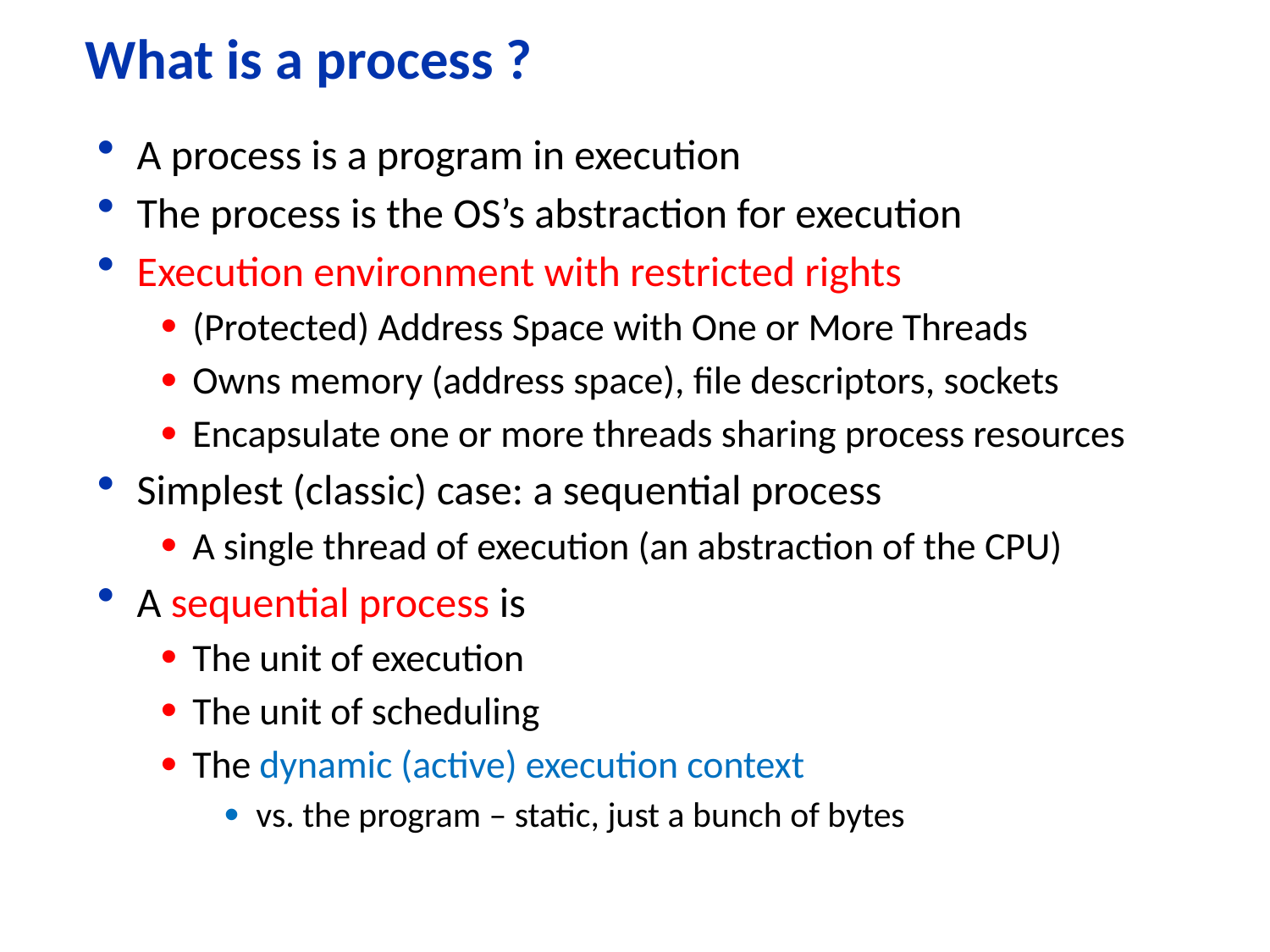

# What is a process ?
A process is a program in execution
The process is the OS’s abstraction for execution
Execution environment with restricted rights
(Protected) Address Space with One or More Threads
Owns memory (address space), file descriptors, sockets
Encapsulate one or more threads sharing process resources
Simplest (classic) case: a sequential process
A single thread of execution (an abstraction of the CPU)
A sequential process is
The unit of execution
The unit of scheduling
The dynamic (active) execution context
vs. the program – static, just a bunch of bytes